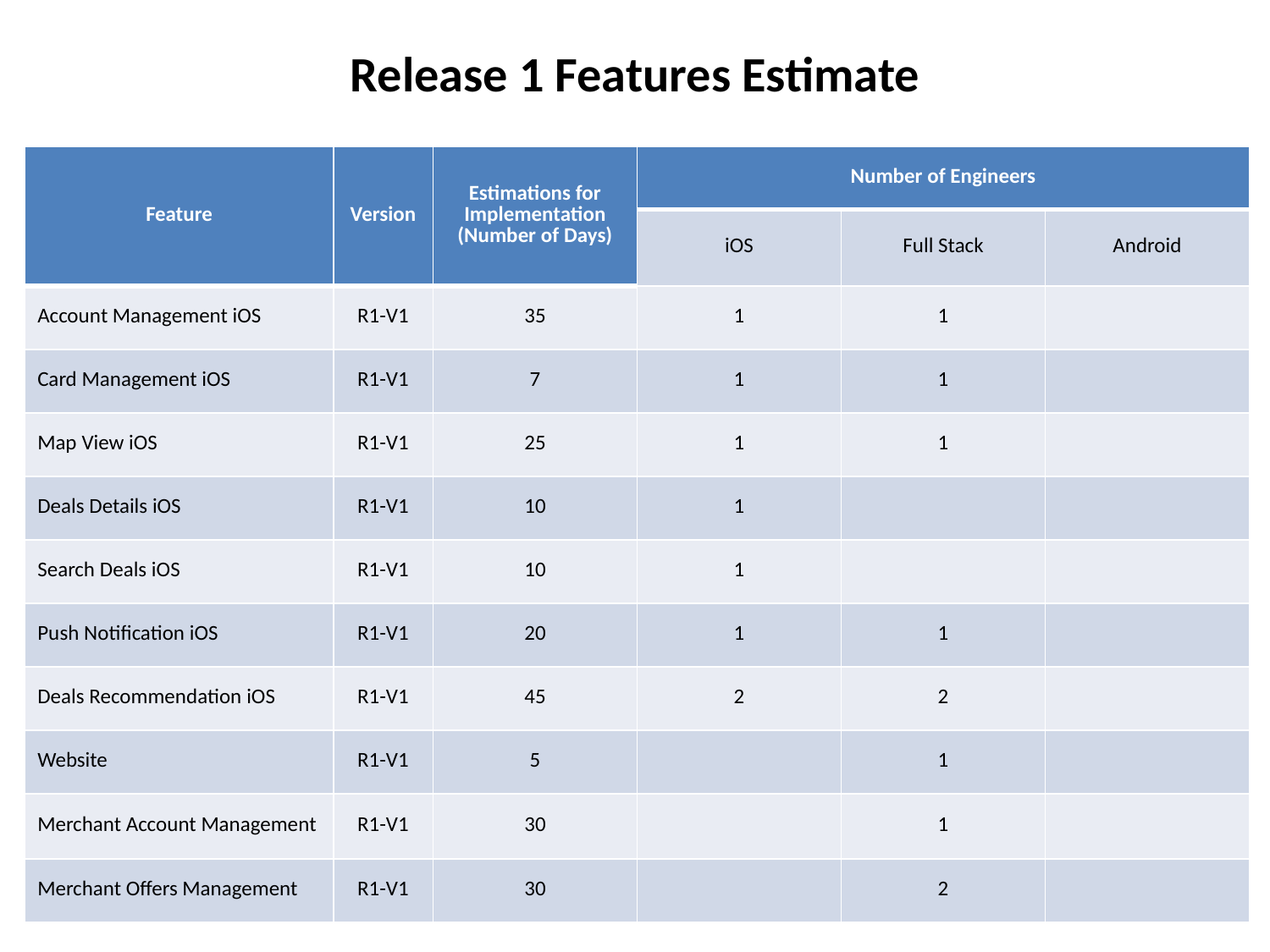

Release 1 Features Estimate
| Feature | Version | Estimations for Implementation (Number of Days) | Number of Engineers |  |  |
| --- | --- | --- | --- | --- | --- |
|  |  |  | iOS | Full Stack | Android |
| Account Management iOS | R1-V1 | 35 | 1 | 1 |  |
| Card Management iOS | R1-V1 | 7 | 1 | 1 |  |
| Map View iOS | R1-V1 | 25 | 1 | 1 |  |
| Deals Details iOS | R1-V1 | 10 | 1 |  |  |
| Search Deals iOS | R1-V1 | 10 | 1 |  |  |
| Push Notification iOS | R1-V1 | 20 | 1 | 1 |  |
| Deals Recommendation iOS | R1-V1 | 45 | 2 | 2 |  |
| Website | R1-V1 | 5 |  | 1 |  |
| Merchant Account Management | R1-V1 | 30 |  | 1 |  |
| Merchant Offers Management | R1-V1 | 30 |  | 2 |  |